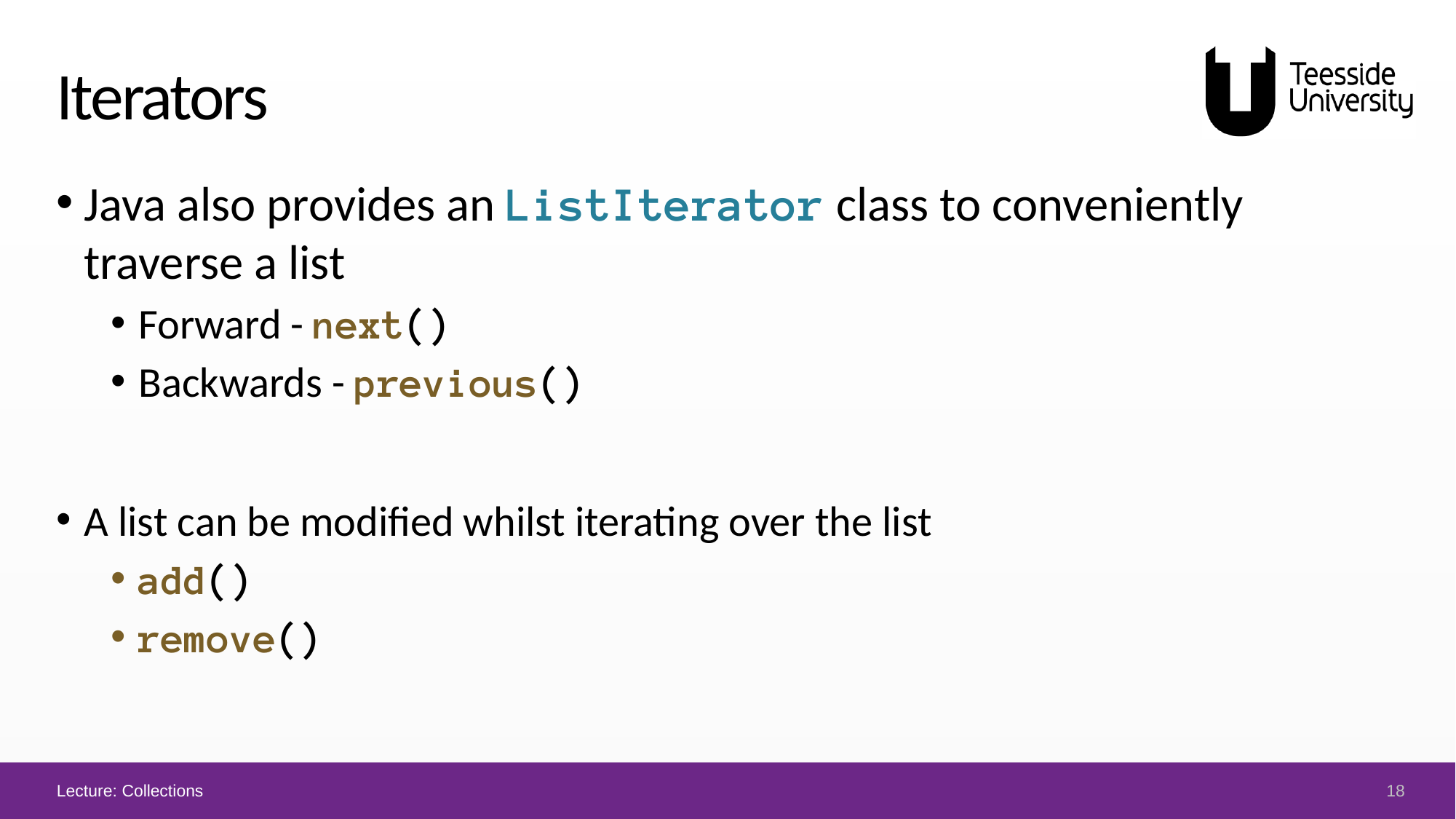

# Iterators
Java also provides an ListIterator class to conveniently traverse a list
Forward - next()
Backwards - previous()

A list can be modified whilst iterating over the list
add()
remove()
18
Lecture: Collections